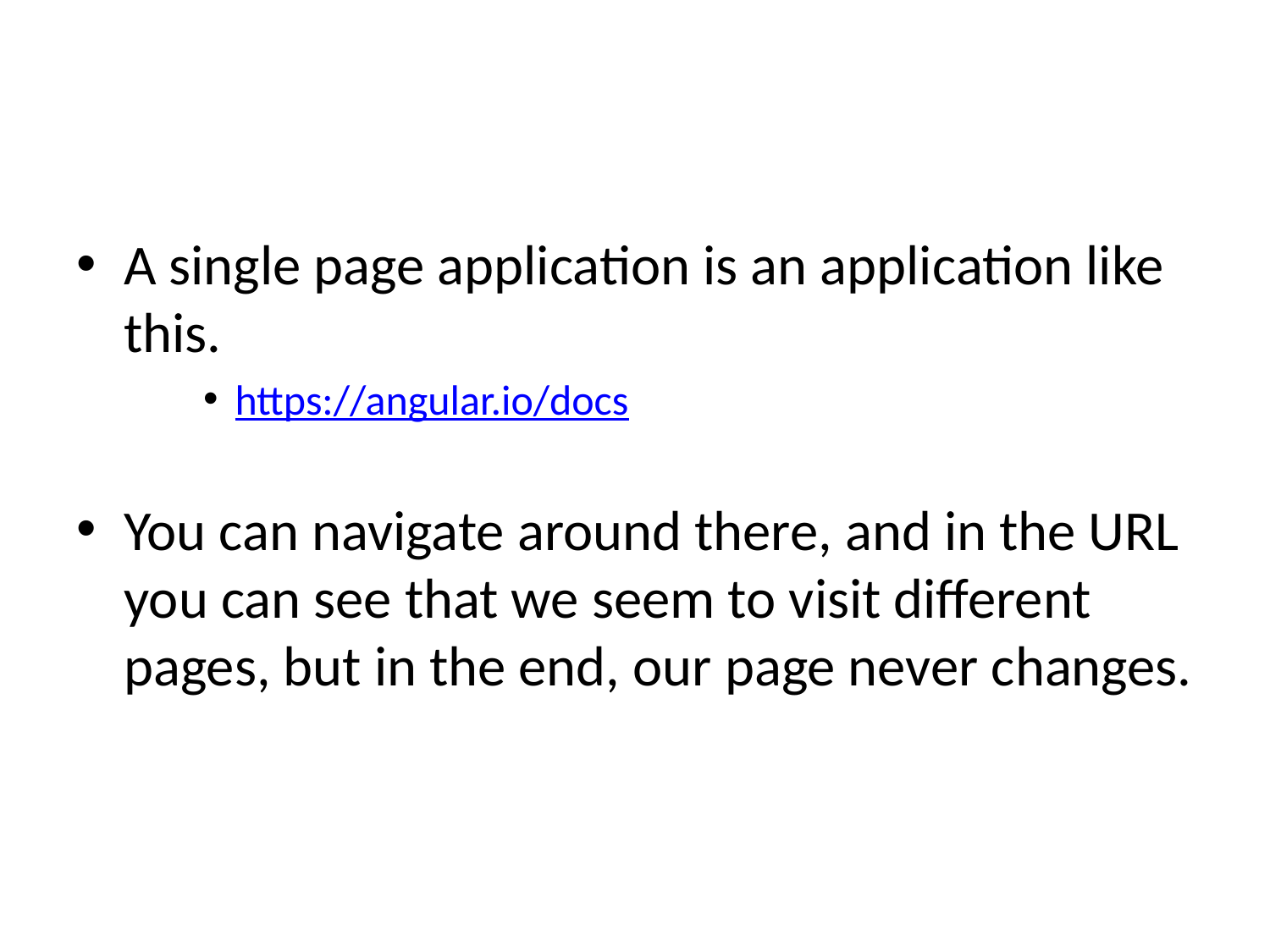

A single page application is an application like this.
https://angular.io/docs

You can navigate around there, and in the URL you can see that we seem to visit different pages, but in the end, our page never changes.